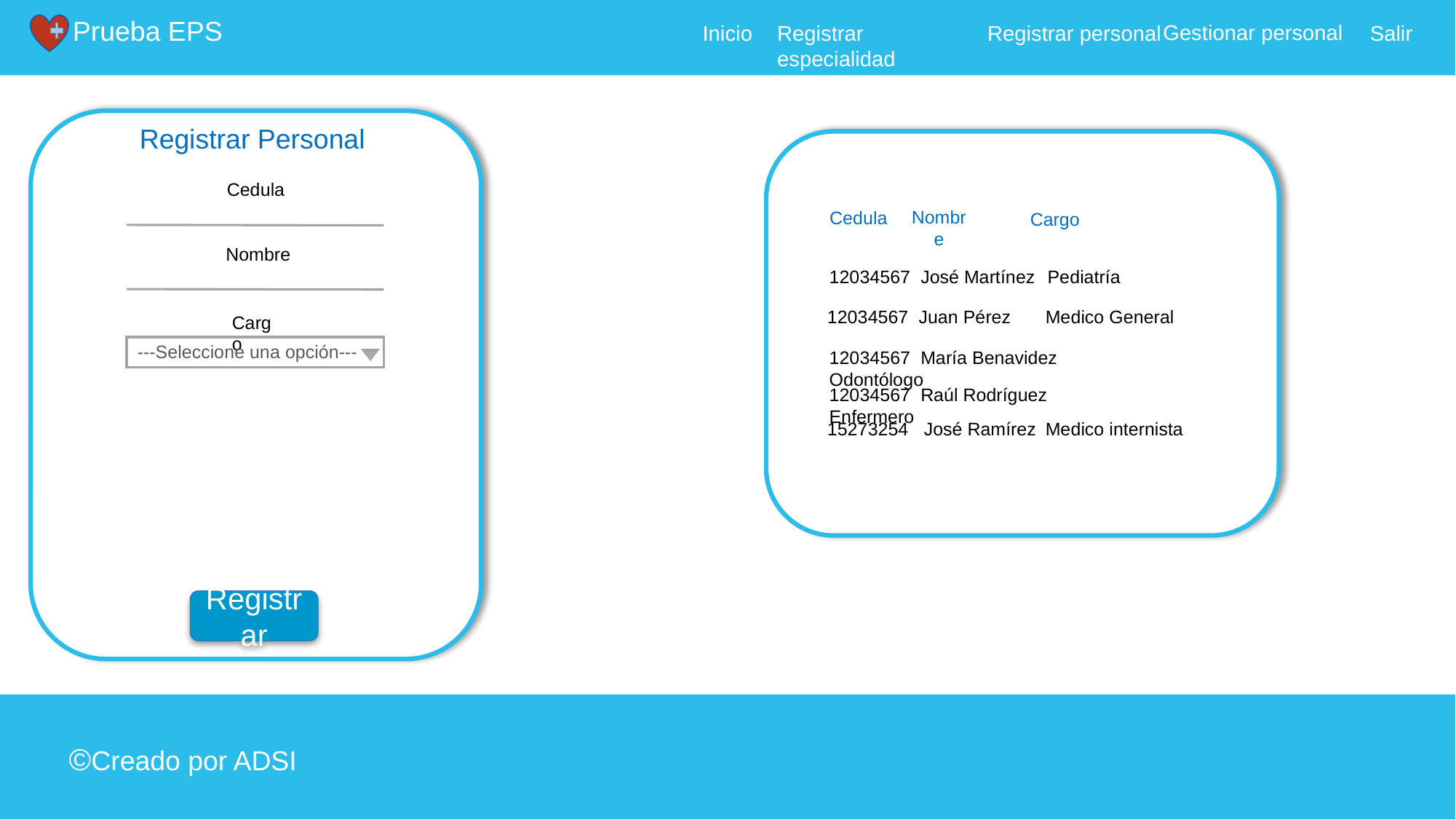

Prueba EPS

Gestionar personal
Inicio
Registrar especialidad
Registrar personal
Salir

Registrar Personal
Cedula
Nombre
Cargo
Registrar

Nombre
Cedula
Cargo
12034567  José Martínez	Pediatría
12034567  Juan Pérez	Medico General
---Seleccione una opción---

12034567  María Benavidez	Odontólogo

12034567  Raúl Rodríguez	Enfermero
15273254   José Ramírez	Medico internista

©Creado por ADSI